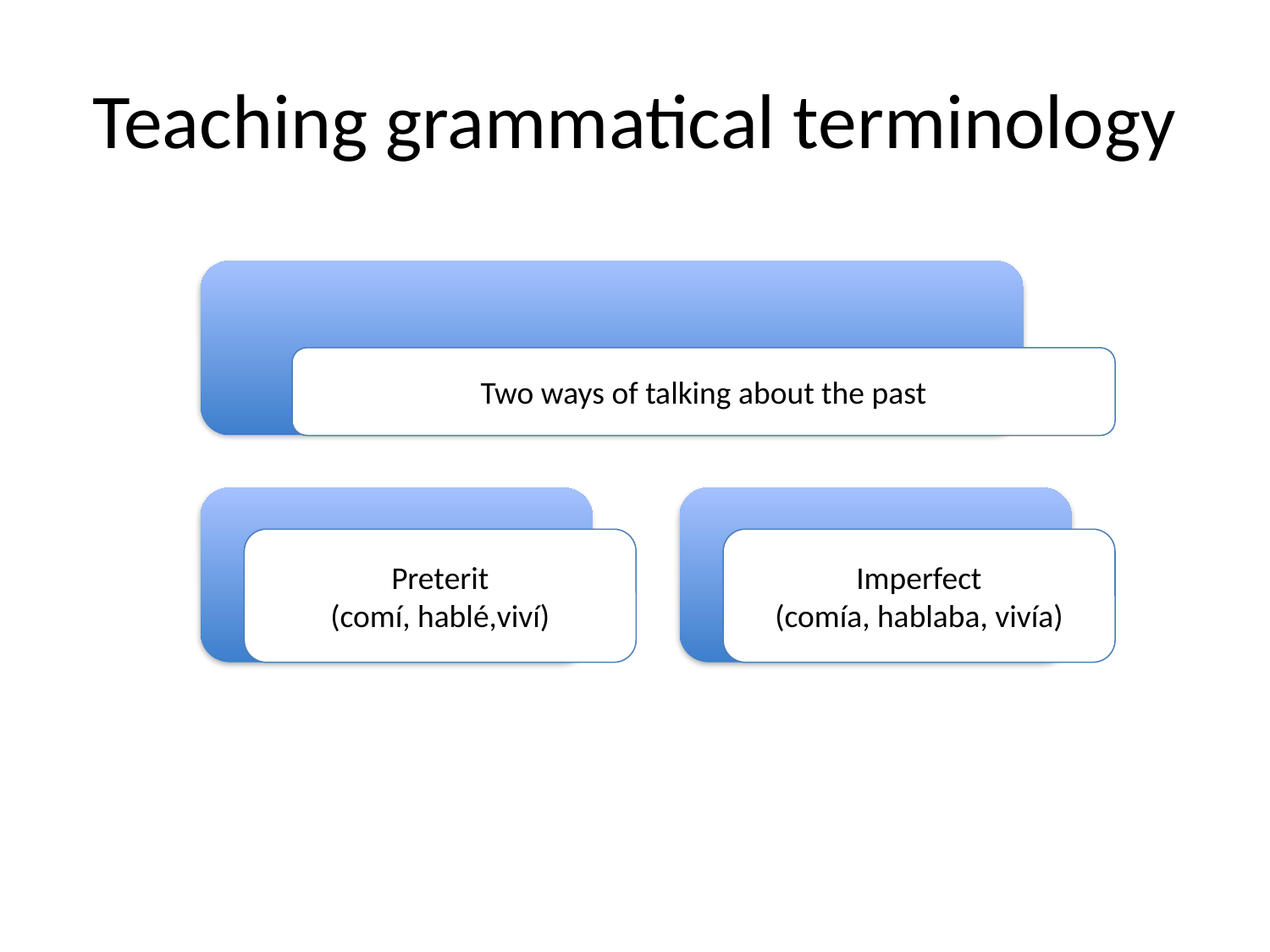

# Teaching grammatical terminology
Two ways of talking about the past
Preterit
(comí, hablé,viví)
Imperfect
(comía, hablaba, vivía)